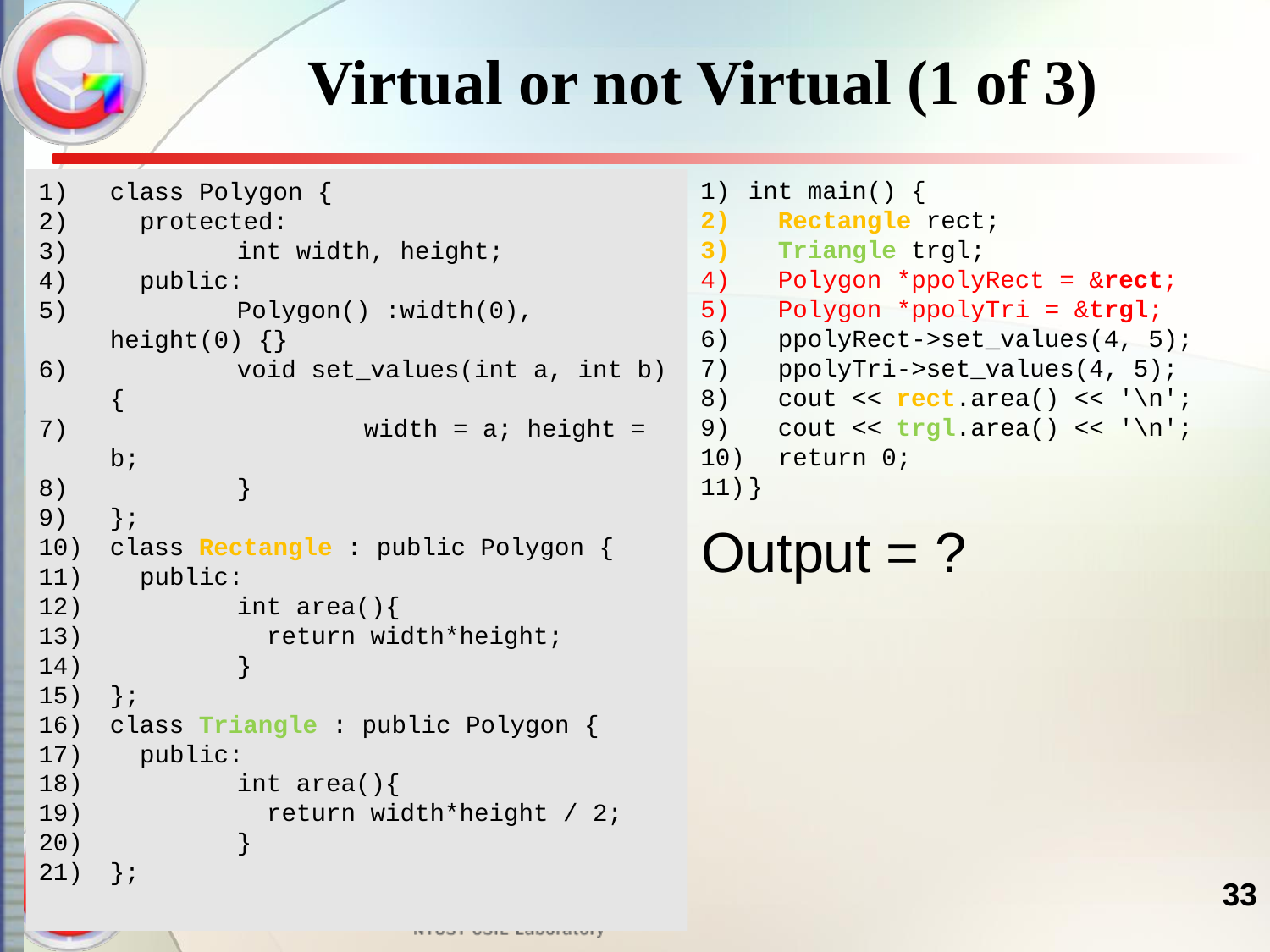

# Virtual or not Virtual (1 of 3)
int main() {
  Rectangle rect;
  Triangle trgl;
  Polygon *ppolyRect = &rect;
  Polygon *ppolyTri = &trgl;
  ppolyRect->set_values(4, 5);
  ppolyTri->set_values(4, 5);
  cout << rect.area() << '\n';
  cout << trgl.area() << '\n';
  return 0;
}
class Polygon {
  protected:
	int width, height;
  public:
	Polygon() :width(0), height(0) {}
	void set_values(int a, int b){
		width = a; height = b;
	}
};
class Rectangle : public Polygon {
  public:
	int area(){
	  return width*height;
	}
};
class Triangle : public Polygon {
  public:
	int area(){
	  return width*height / 2;
	}
};
Output = ?
33